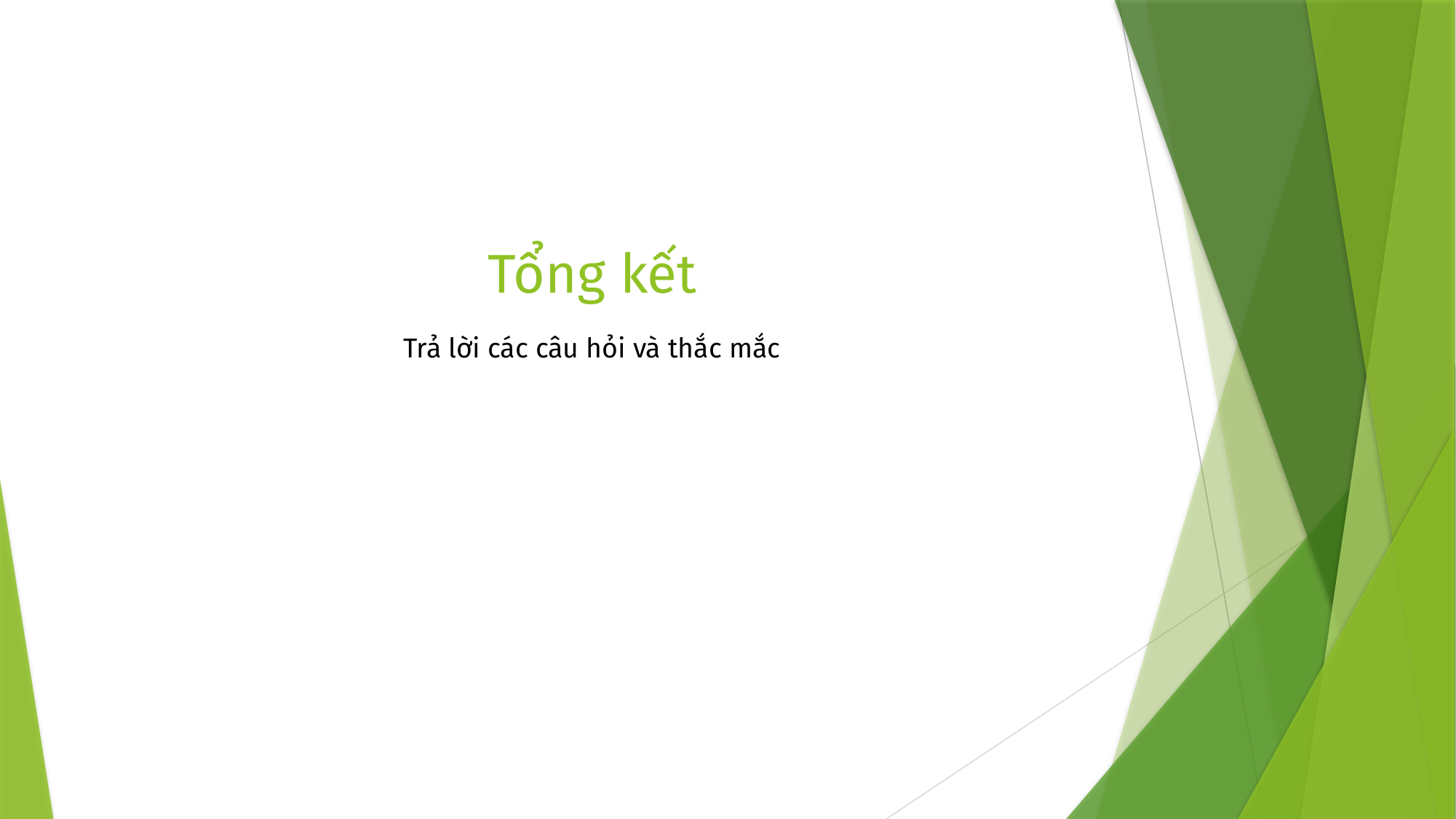

# Tổng kết
Trả lời các câu hỏi và thắc mắc